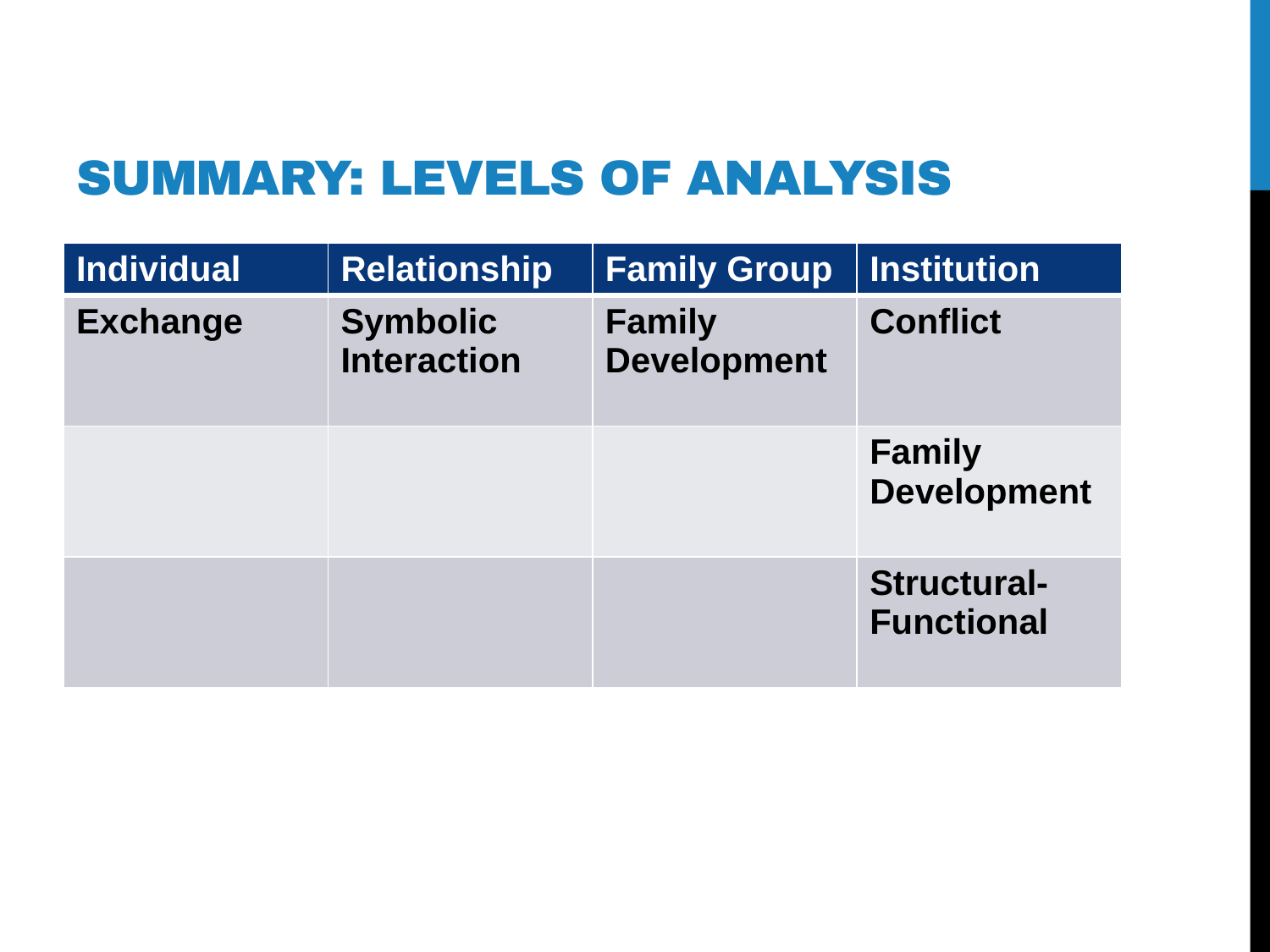

# Summary: Levels of analysis
| Individual | Relationship | Family Group | Institution |
| --- | --- | --- | --- |
| Exchange | Symbolic Interaction | Family Development | Conflict |
|  |  |  | Family Development |
|  |  |  | Structural-Functional |